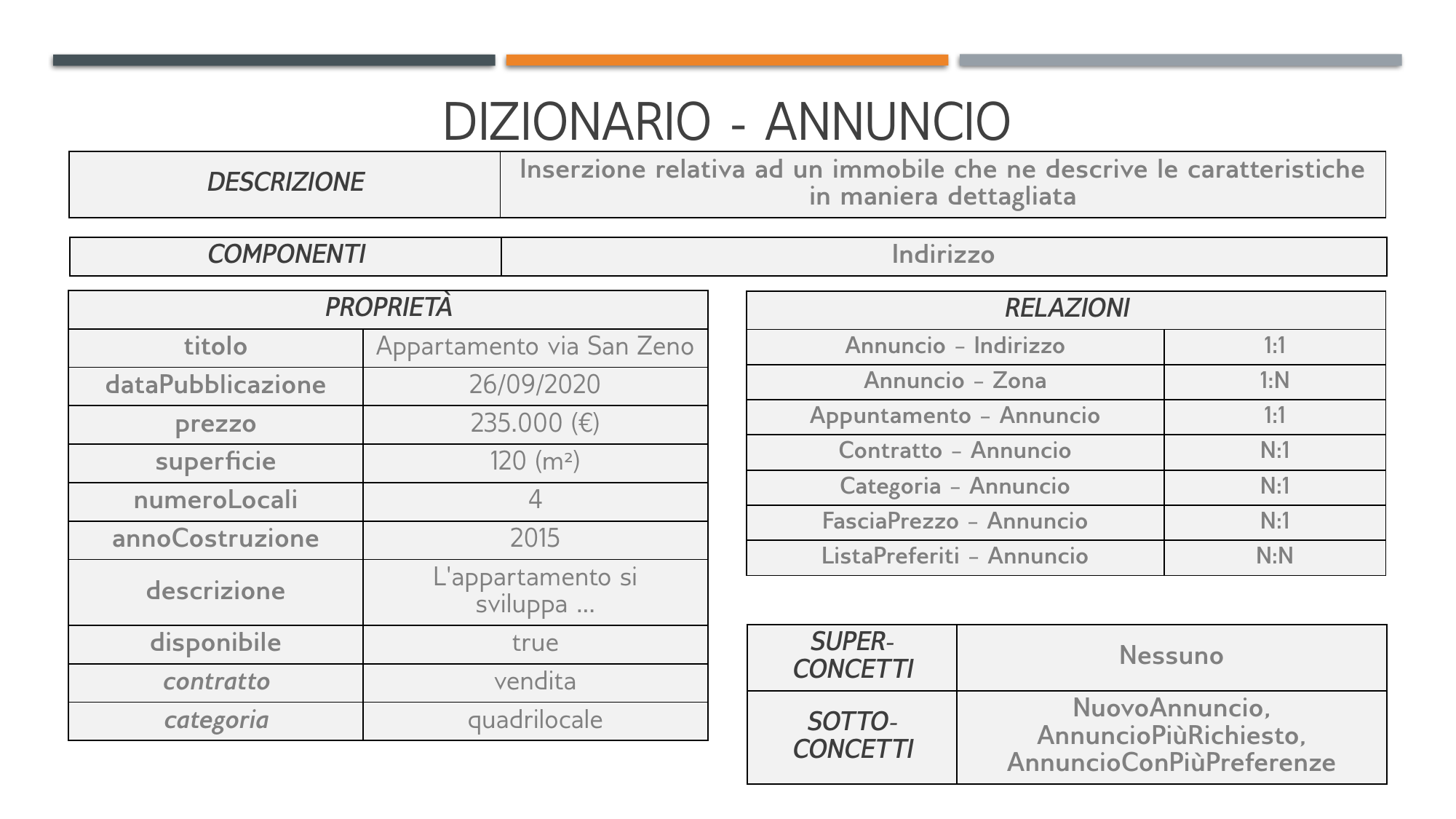

# DIZIONARIO - ANNUNCIO
| DESCRIZIONE | Inserzione relativa ad un immobile che ne descrive le caratteristiche in maniera dettagliata |
| --- | --- |
| COMPONENTI | Indirizzo |
| --- | --- |
| PROPRIETÀ |  |
| --- | --- |
| titolo | Appartamento via San Zeno |
| dataPubblicazione | 26/09/2020 |
| prezzo | 235.000 (€) |
| superficie | 120 (m²) |
| numeroLocali | 4 |
| annoCostruzione | 2015 |
| descrizione | L'appartamento si sviluppa ... |
| disponibile | true |
| contratto | vendita |
| categoria | quadrilocale |
| RELAZIONI |  |
| --- | --- |
| Annuncio – Indirizzo | 1:1 |
| Annuncio – Zona | 1:N |
| Appuntamento – Annuncio | 1:1 |
| Contratto – Annuncio | N:1 |
| Categoria – Annuncio | N:1 |
| FasciaPrezzo – Annuncio | N:1 |
| ListaPreferiti – Annuncio | N:N |
| SUPER-CONCETTI | Nessuno |
| --- | --- |
| SOTTO-CONCETTI | NuovoAnnuncio, AnnuncioPiùRichiesto, AnnuncioConPiùPreferenze |